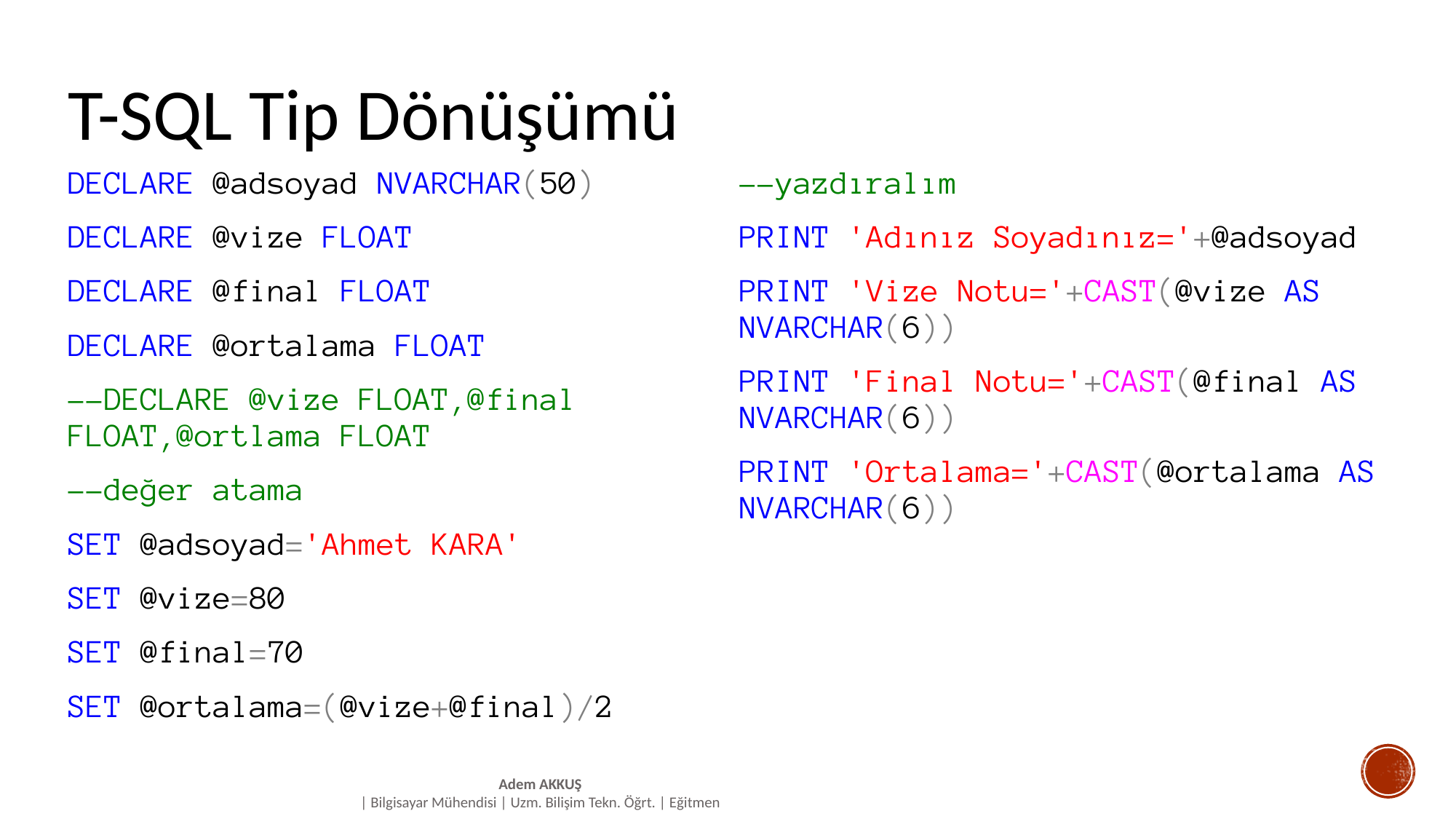

# T-SQL Tip Dönüşümü
DECLARE @adsoyad NVARCHAR(50)
DECLARE @vize FLOAT
DECLARE @final FLOAT
DECLARE @ortalama FLOAT
--DECLARE @vize FLOAT,@final FLOAT,@ortlama FLOAT
--değer atama
SET @adsoyad='Ahmet KARA'
SET @vize=80
SET @final=70
SET @ortalama=(@vize+@final)/2
--yazdıralım
PRINT 'Adınız Soyadınız='+@adsoyad
PRINT 'Vize Notu='+CAST(@vize AS NVARCHAR(6))
PRINT 'Final Notu='+CAST(@final AS NVARCHAR(6))
PRINT 'Ortalama='+CAST(@ortalama AS NVARCHAR(6))

Adem AKKUŞ
| Bilgisayar Mühendisi | Uzm. Bilişim Tekn. Öğrt. | Eğitmen